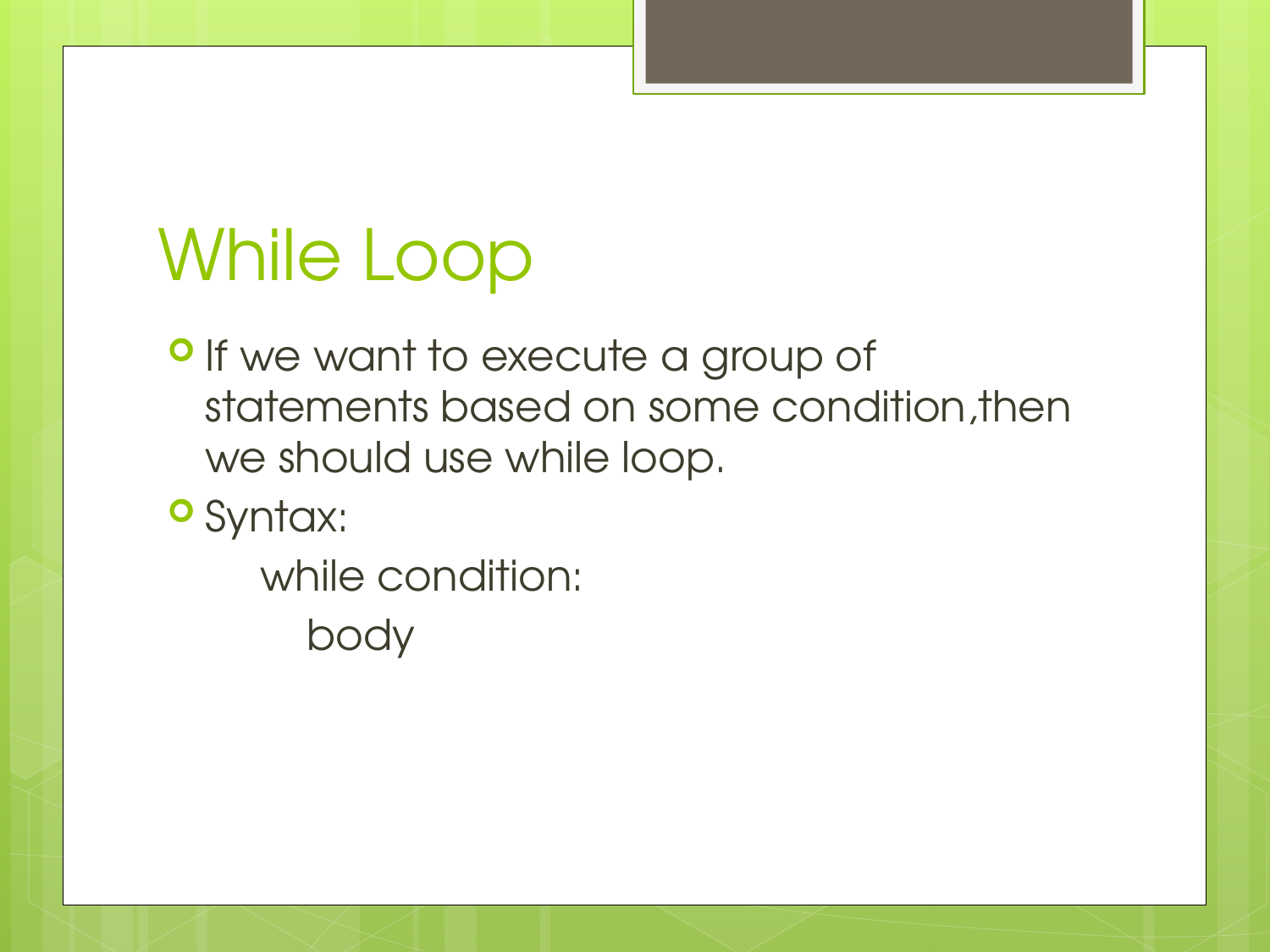

# While Loop
If we want to execute a group of statements based on some condition,then we should use while loop.
Syntax:
        while condition:
            body